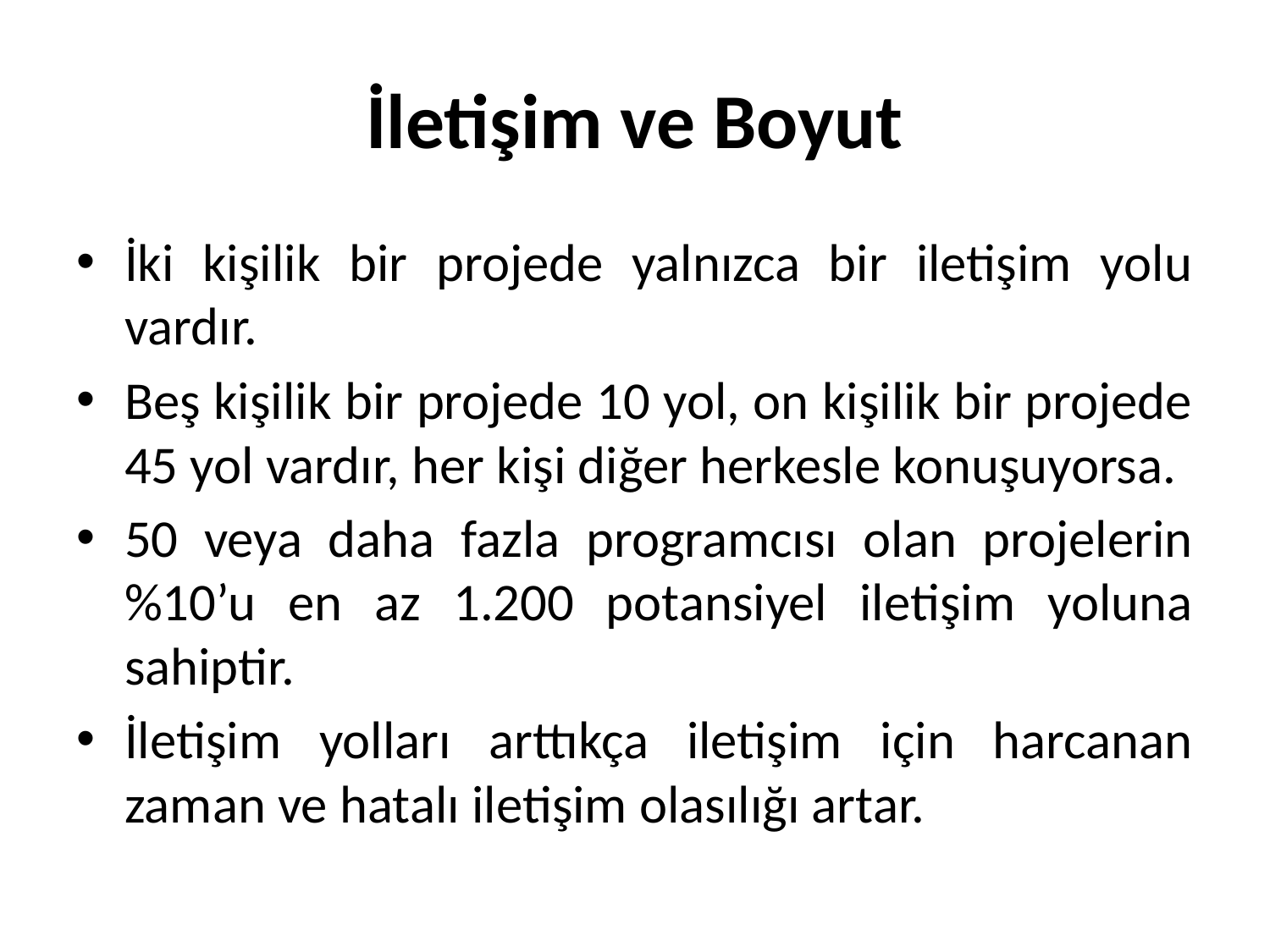

# İletişim ve Boyut
İki kişilik bir projede yalnızca bir iletişim yolu vardır.
Beş kişilik bir projede 10 yol, on kişilik bir projede 45 yol vardır, her kişi diğer herkesle konuşuyorsa.
50 veya daha fazla programcısı olan projelerin %10’u en az 1.200 potansiyel iletişim yoluna sahiptir.
İletişim yolları arttıkça iletişim için harcanan zaman ve hatalı iletişim olasılığı artar.